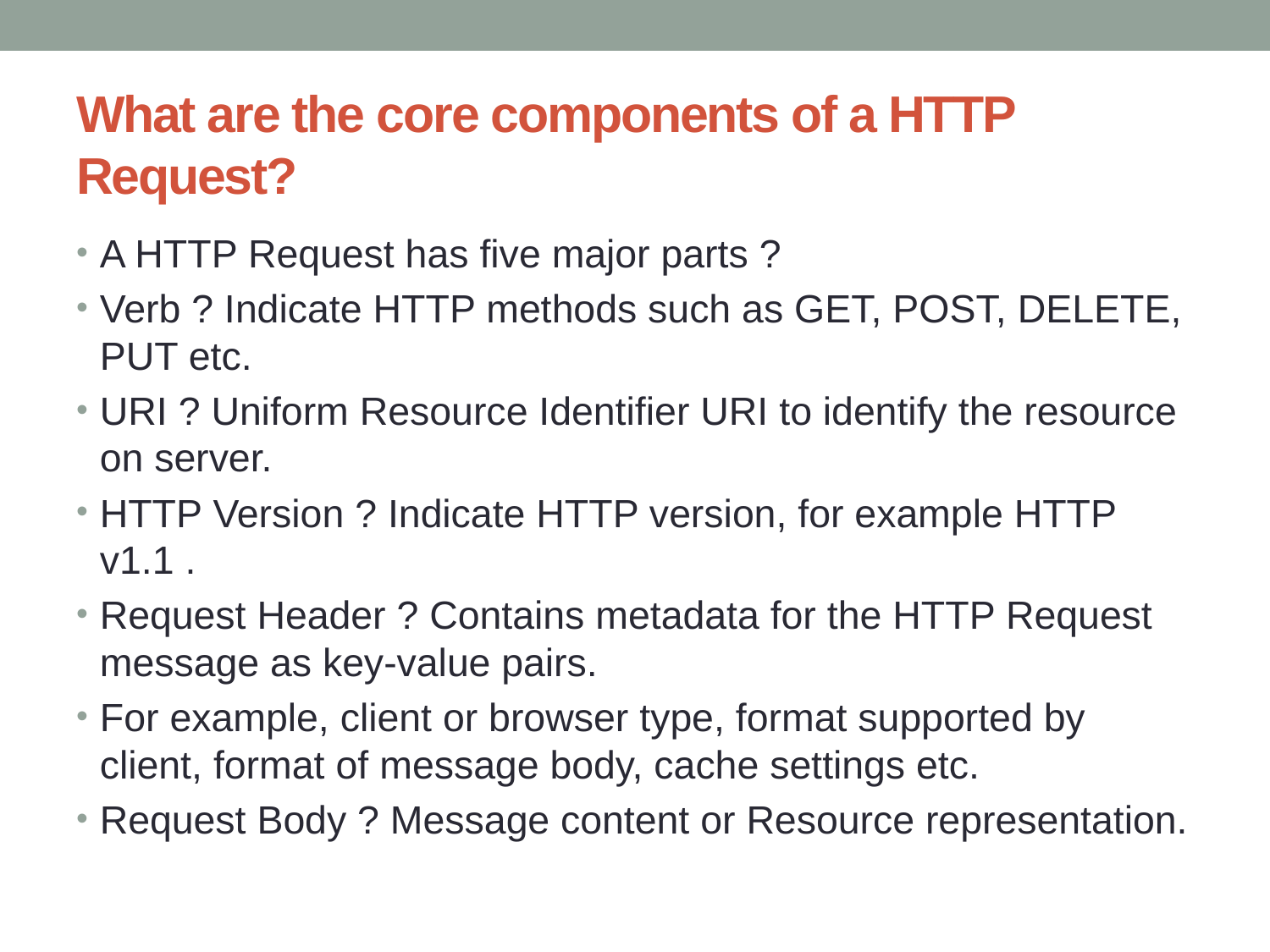

# What are the core components of a HTTP Request?
A HTTP Request has five major parts ?
Verb ? Indicate HTTP methods such as GET, POST, DELETE, PUT etc.
URI ? Uniform Resource Identifier URI to identify the resource on server.
HTTP Version ? Indicate HTTP version, for example HTTP v1.1 .
Request Header ? Contains metadata for the HTTP Request message as key-value pairs.
For example, client or browser type, format supported by client, format of message body, cache settings etc.
Request Body ? Message content or Resource representation.